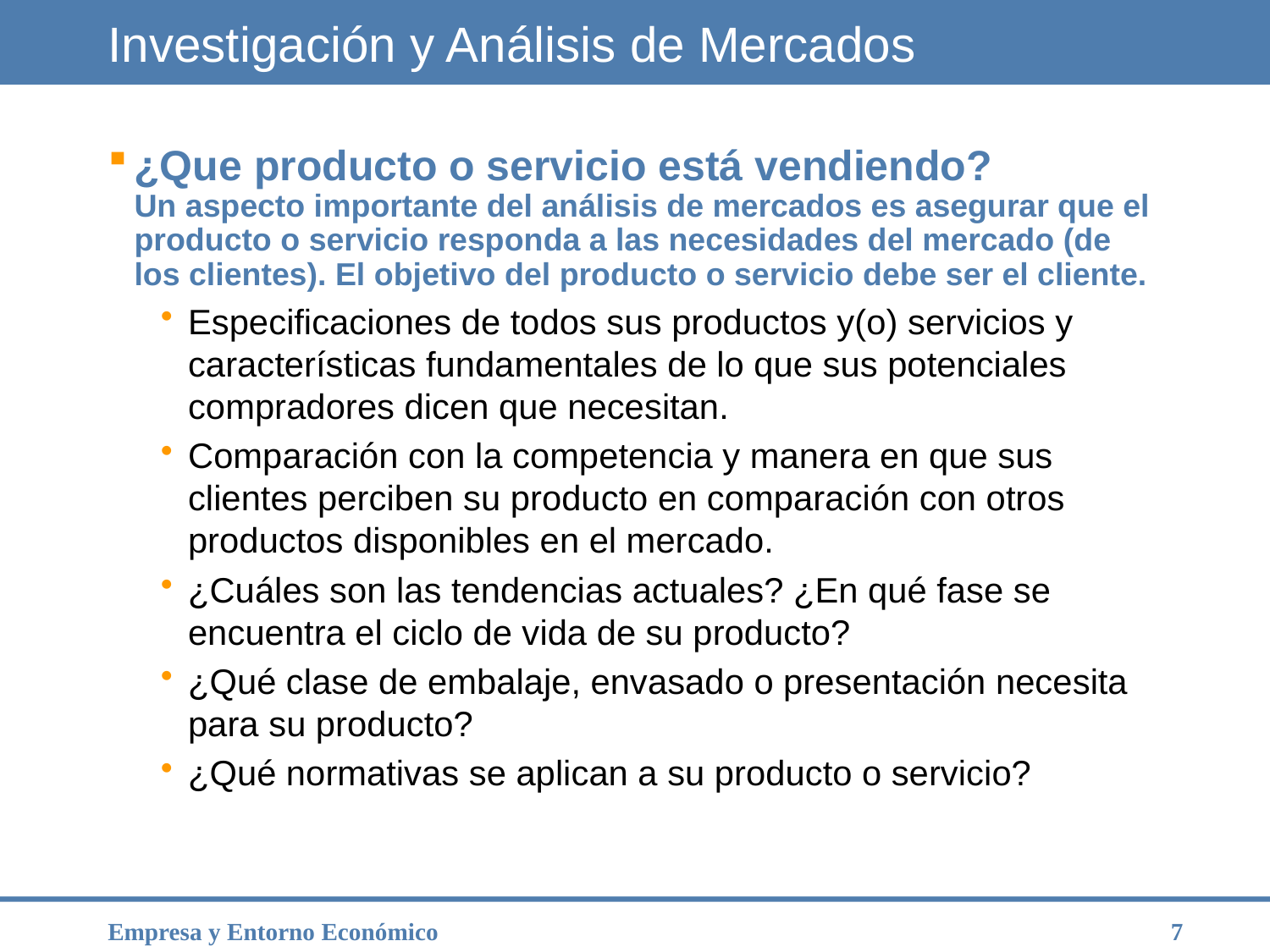

# Investigación y Análisis de Mercados
¿Que producto o servicio está vendiendo?
Un aspecto importante del análisis de mercados es asegurar que el producto o servicio responda a las necesidades del mercado (de los clientes). El objetivo del producto o servicio debe ser el cliente.
Especificaciones de todos sus productos y(o) servicios y características fundamentales de lo que sus potenciales compradores dicen que necesitan.
Comparación con la competencia y manera en que sus clientes perciben su producto en comparación con otros productos disponibles en el mercado.
¿Cuáles son las tendencias actuales? ¿En qué fase se encuentra el ciclo de vida de su producto?
¿Qué clase de embalaje, envasado o presentación necesita para su producto?
¿Qué normativas se aplican a su producto o servicio?